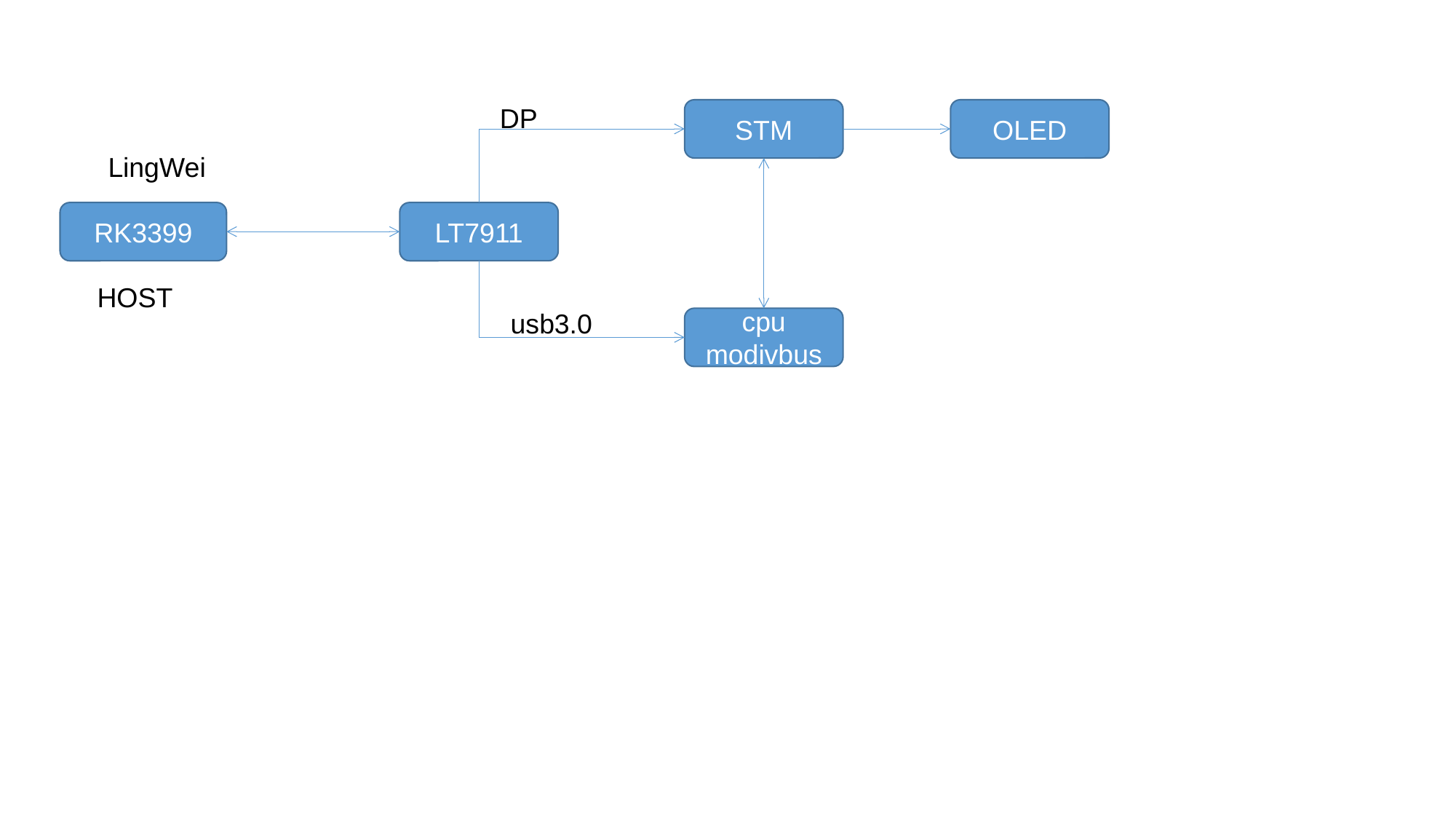

DP
STM
OLED
LingWei
RK3399
LT7911
HOST
usb3.0
cpu modivbus